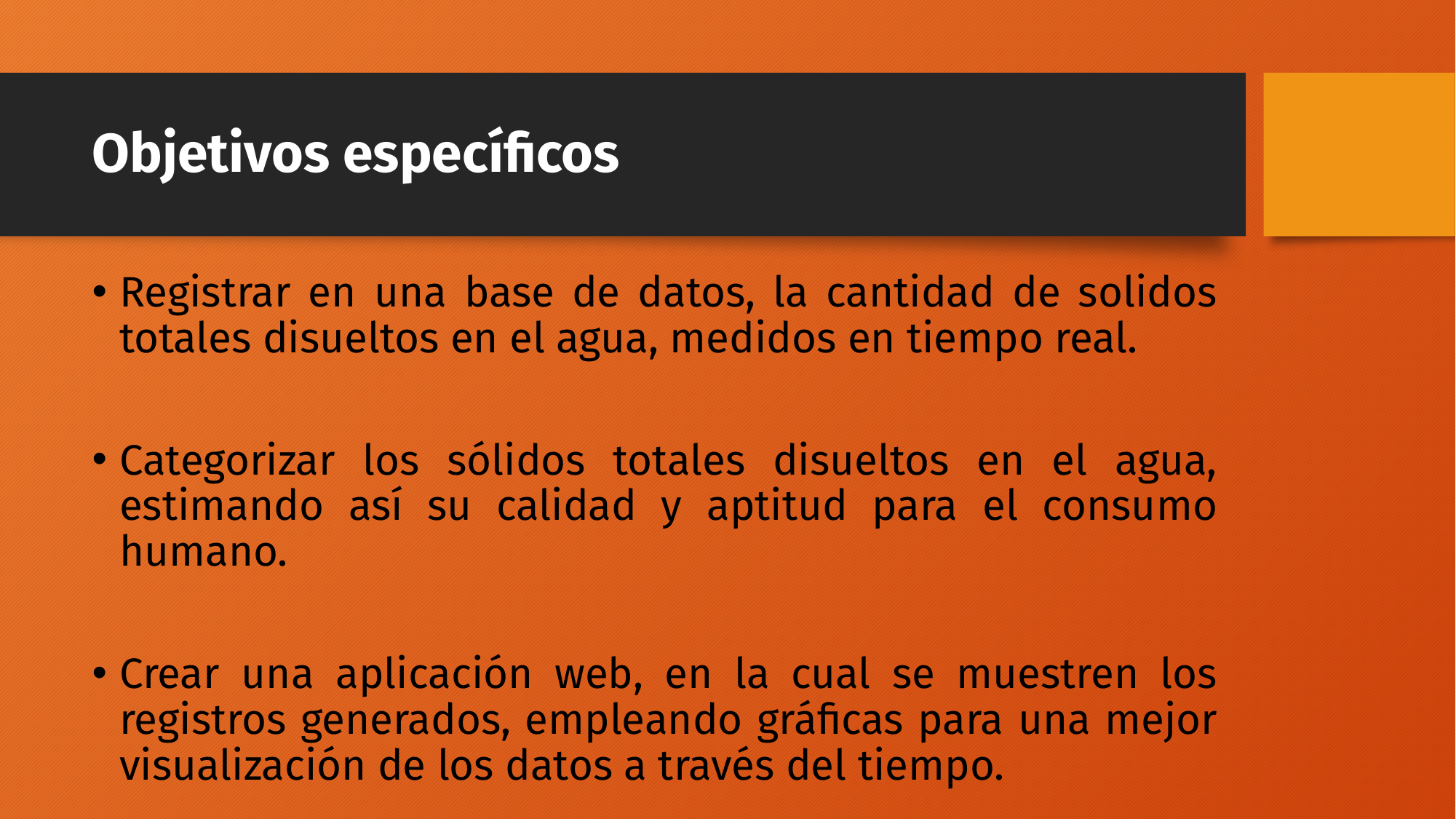

# Objetivos específicos
Registrar en una base de datos, la cantidad de solidos totales disueltos en el agua, medidos en tiempo real.

Categorizar los sólidos totales disueltos en el agua, estimando así su calidad y aptitud para el consumo humano.

Crear una aplicación web, en la cual se muestren los registros generados, empleando gráficas para una mejor visualización de los datos a través del tiempo.